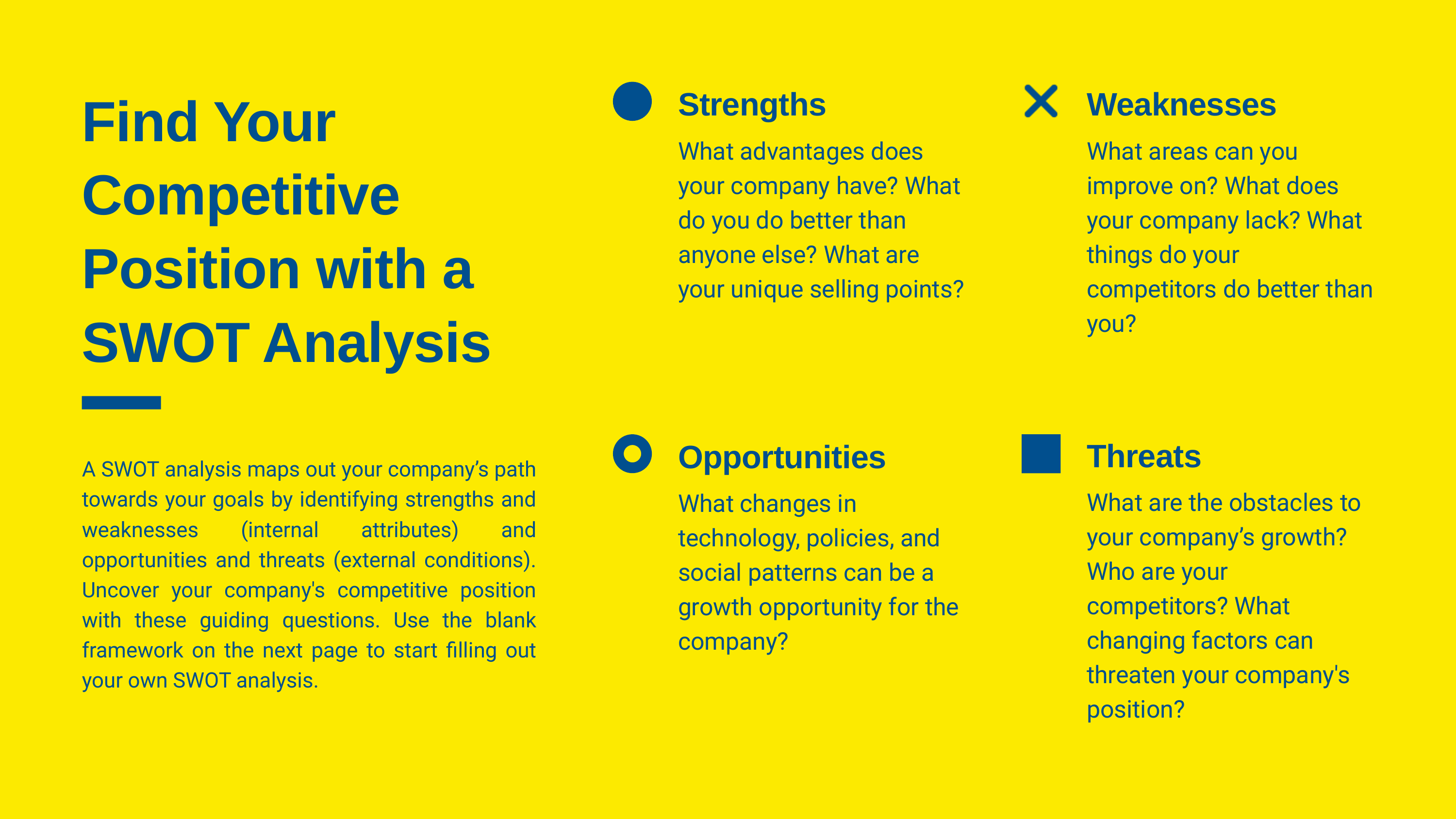

Find Your Competitive Position with a SWOT Analysis

A SWOT analysis maps out your company’s path towards your goals by identifying strengths and weaknesses (internal attributes) and opportunities and threats (external conditions). Uncover your company's competitive position with these guiding questions. Use the blank framework on the next page to start filling out your own SWOT analysis.

Strengths
What advantages does your company have? What do you do better than anyone else? What are your unique selling points?

Weaknesses
What areas can you improve on? What does your company lack? What things do your competitors do better than you?
Threats
What are the obstacles to your company’s growth? Who are your competitors? What changing factors can threaten your company's position?

Opportunities
What changes in technology, policies, and social patterns can be a growth opportunity for the company?